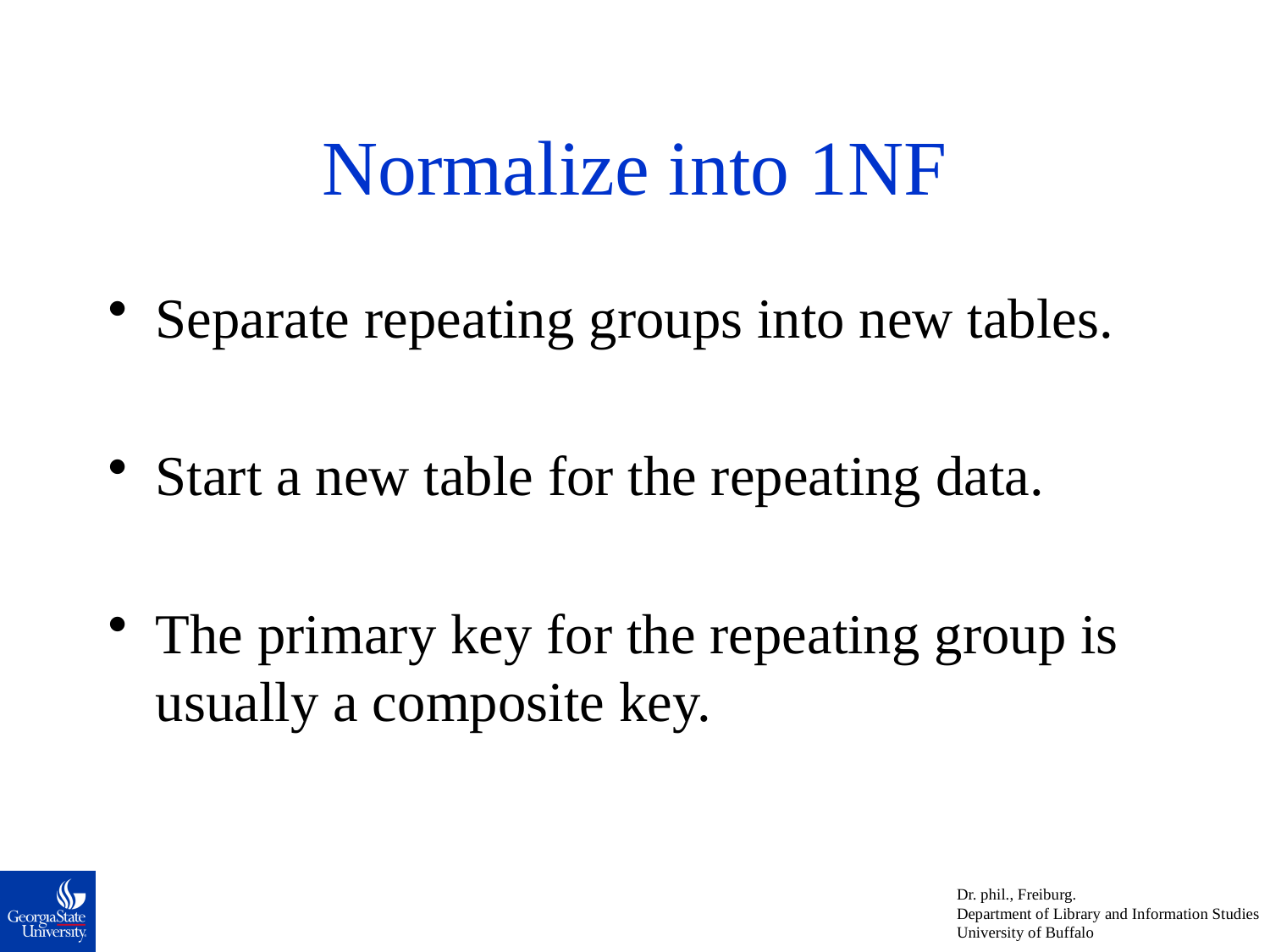

# Normalize into 1NF
Separate repeating groups into new tables.

Start a new table for the repeating data.

The primary key for the repeating group is usually a composite key.